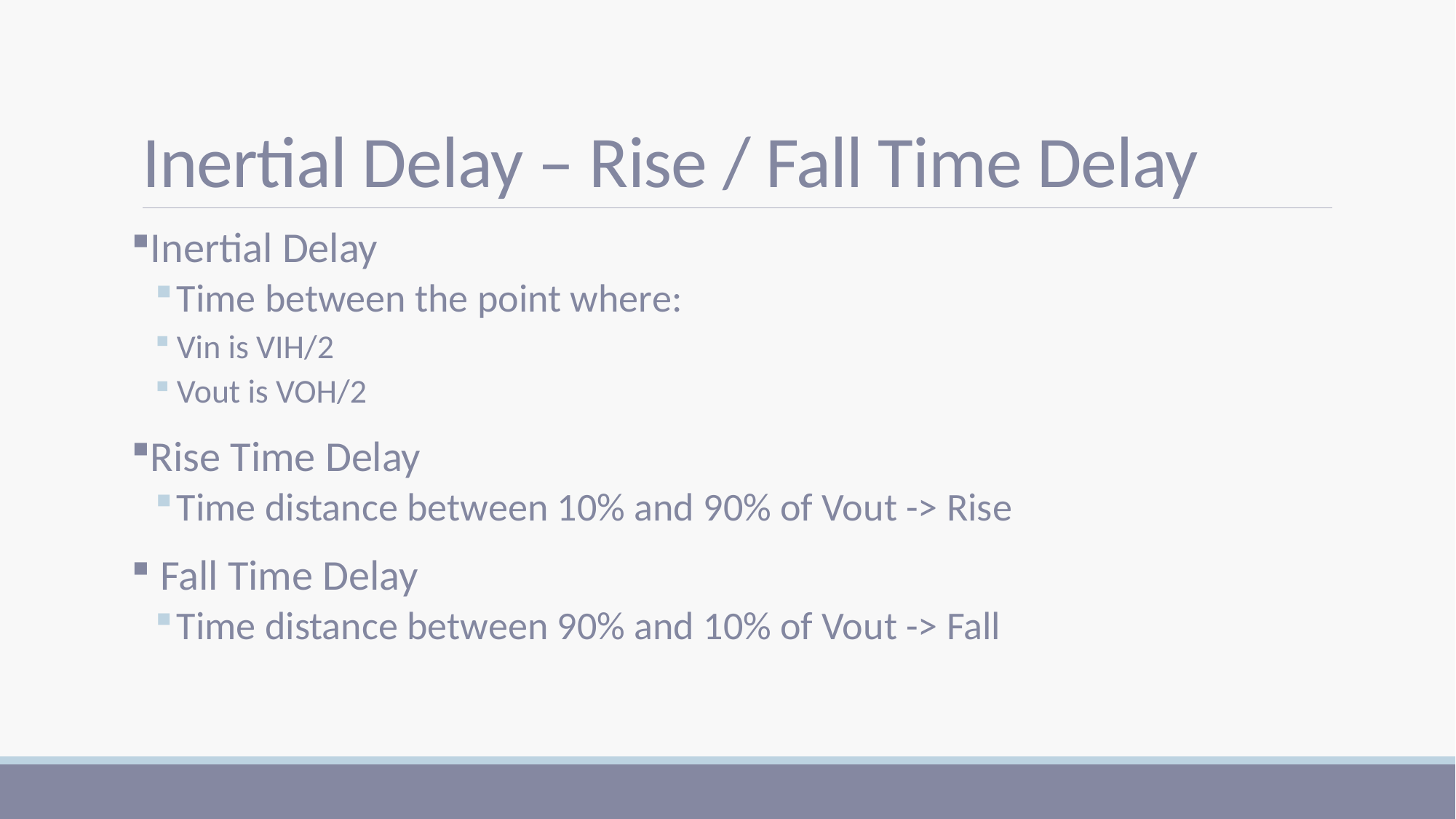

# Inertial Delay – Rise / Fall Time Delay
Inertial Delay
Time between the point where:
Vin is VIH/2
Vout is VOH/2
Rise Time Delay
Time distance between 10% and 90% of Vout -> Rise
 Fall Time Delay
Time distance between 90% and 10% of Vout -> Fall